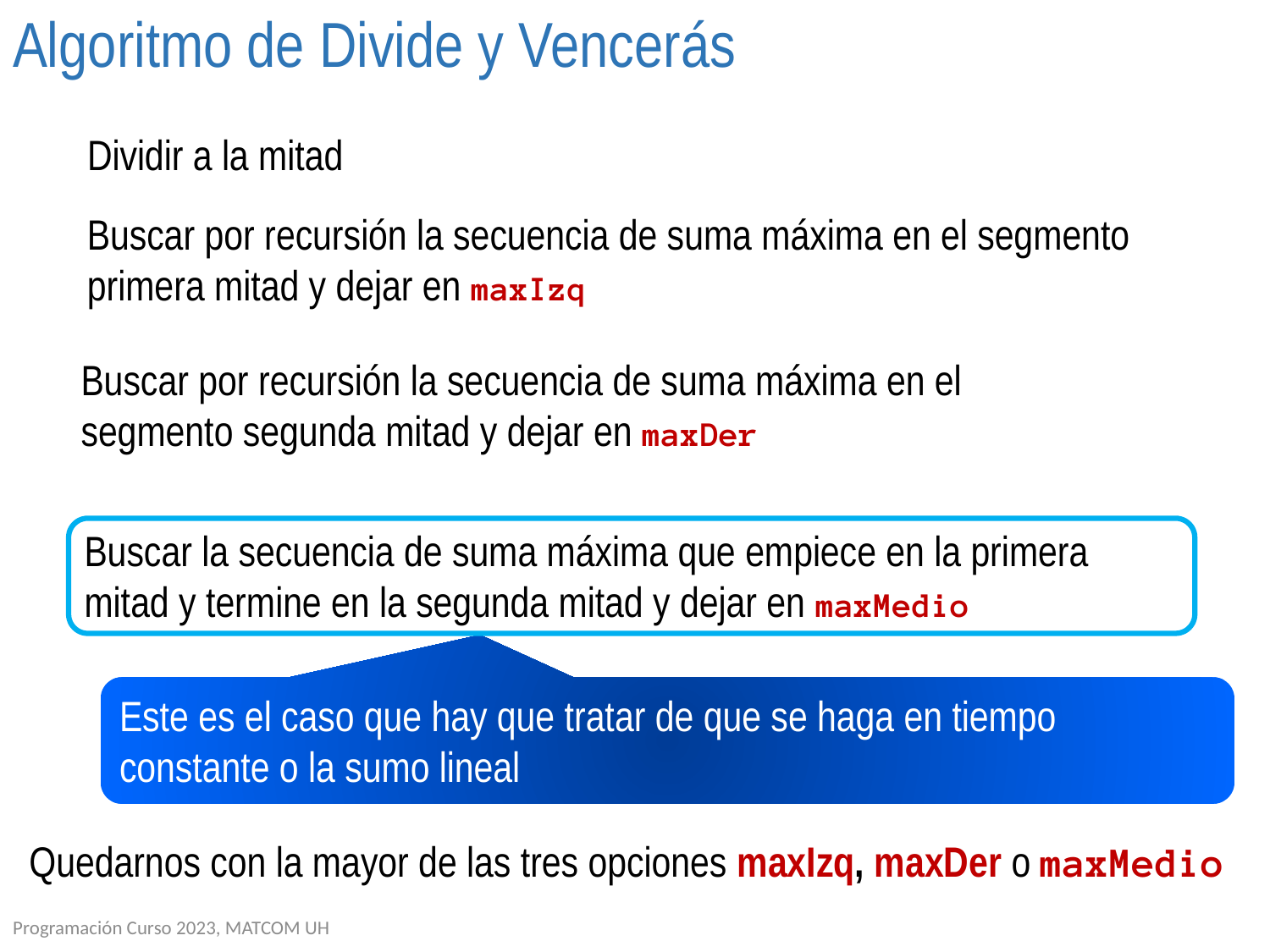

# Algoritmo de Divide y Vencerás
Dividir a la mitad
Buscar por recursión la secuencia de suma máxima en el segmento primera mitad y dejar en maxIzq
Buscar por recursión la secuencia de suma máxima en el segmento segunda mitad y dejar en maxDer
Buscar la secuencia de suma máxima que empiece en la primera mitad y termine en la segunda mitad y dejar en maxMedio

Este es el caso que hay que tratar de que se haga en tiempo constante o la sumo lineal
Quedarnos con la mayor de las tres opciones maxIzq, maxDer o maxMedio
Programación Curso 2023, MATCOM UH
6